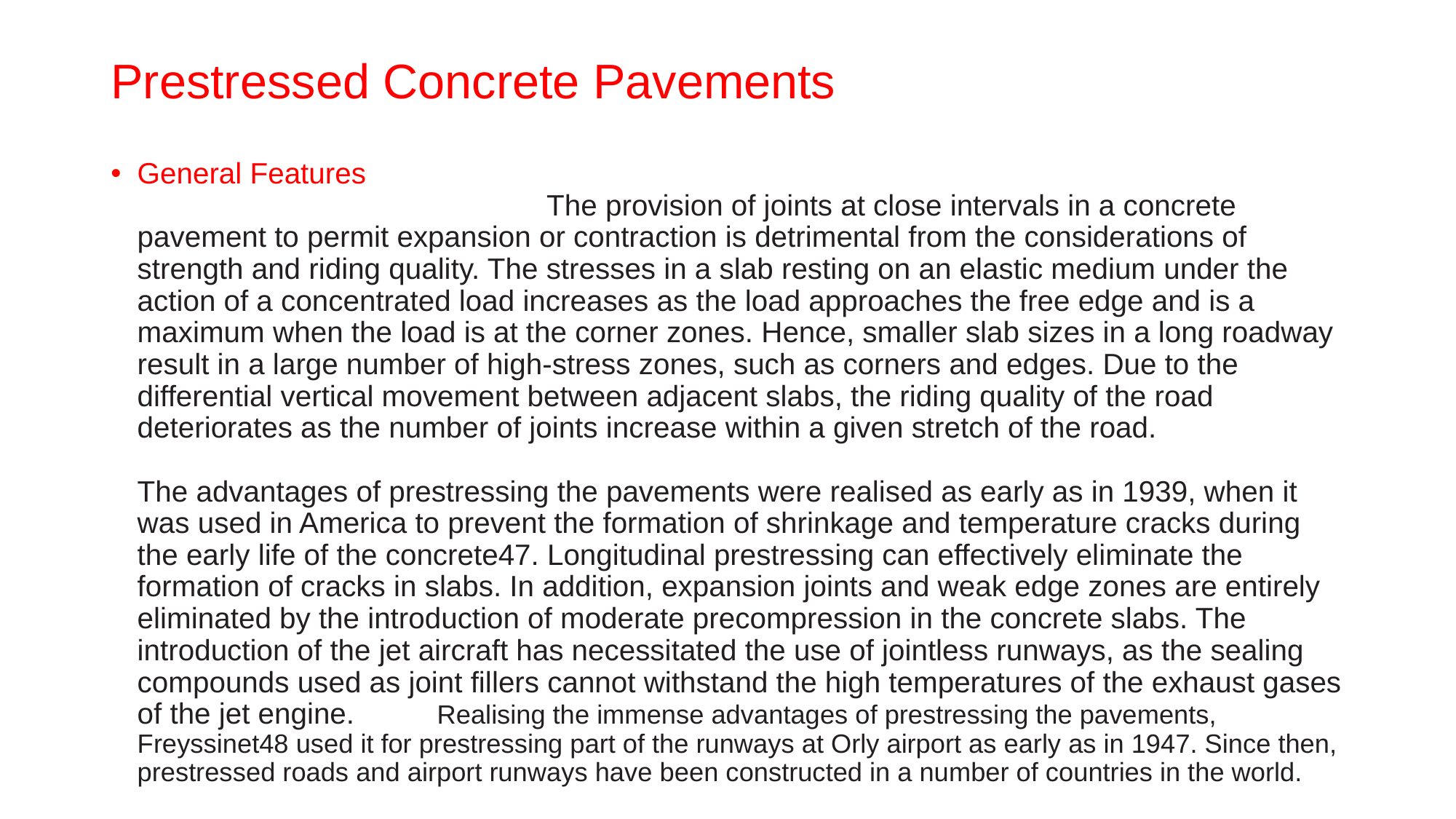

# Prestressed Concrete Pavements
General Features                                                                                                                                                                          The provision of joints at close intervals in a concrete pavement to permit expansion or contraction is detrimental from the considerations of strength and riding quality. The stresses in a slab resting on an elastic medium under the action of a concentrated load increases as the load approaches the free edge and is a maximum when the load is at the corner zones. Hence, smaller slab sizes in a long roadway result in a large number of high-stress zones, such as corners and edges. Due to the differential vertical movement between adjacent slabs, the riding quality of the road deteriorates as the number of joints increase within a given stretch of the road.                                                                                                                                                                       The advantages of prestressing the pavements were realised as early as in 1939, when it was used in America to prevent the formation of shrinkage and temperature cracks during the early life of the concrete47. Longitudinal prestressing can effectively eliminate the formation of cracks in slabs. In addition, expansion joints and weak edge zones are entirely eliminated by the introduction of moderate precompression in the concrete slabs. The introduction of the jet aircraft has necessitated the use of jointless runways, as the sealing compounds used as joint fillers cannot withstand the high temperatures of the exhaust gases of the jet engine.          Realising the immense advantages of prestressing the pavements, Freyssinet48 used it for prestressing part of the runways at Orly airport as early as in 1947. Since then, prestressed roads and airport runways have been constructed in a number of countries in the world.